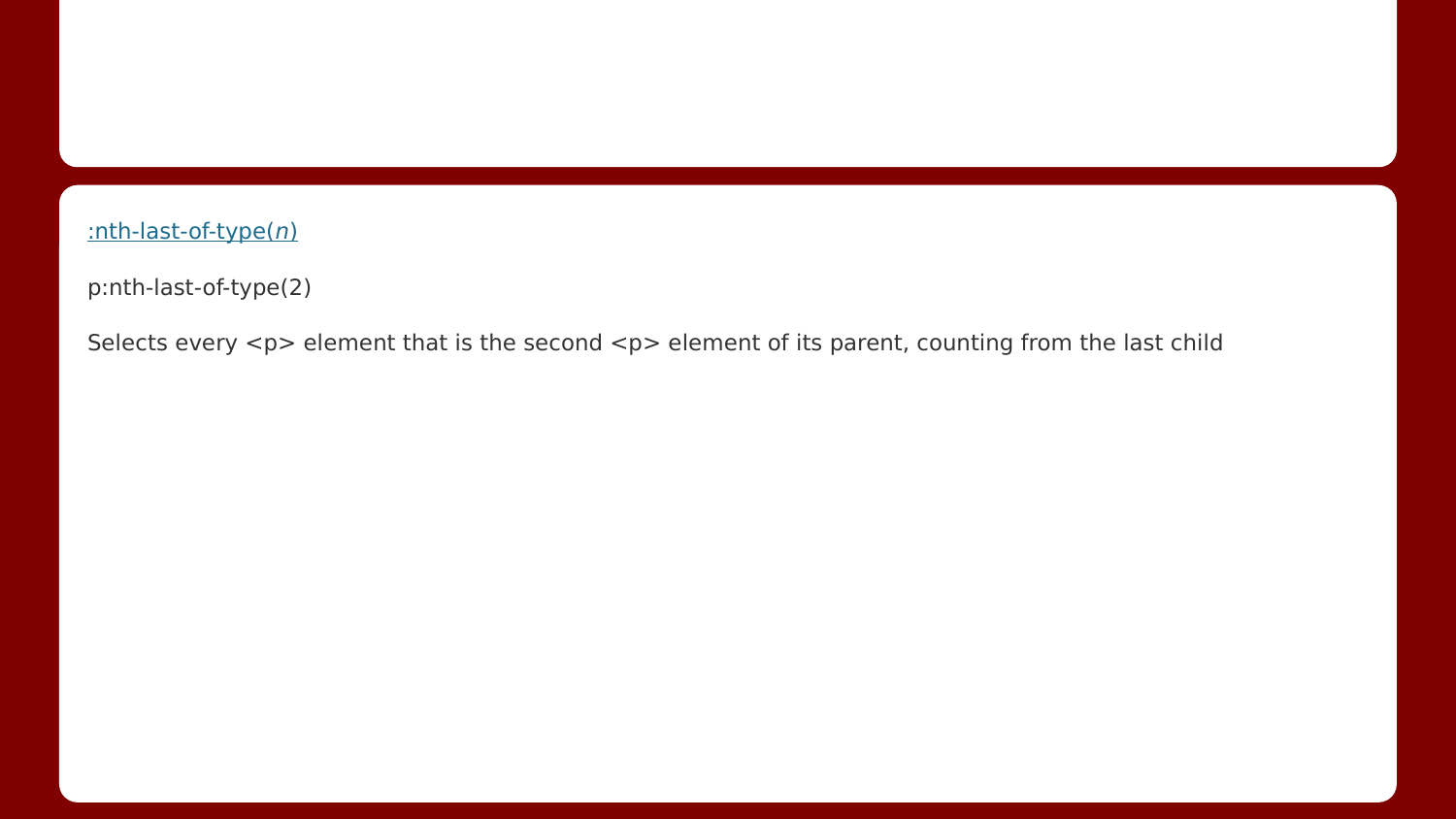

#
:nth-last-of-type(n)
p:nth-last-of-type(2)
Selects every <p> element that is the second <p> element of its parent, counting from the last child